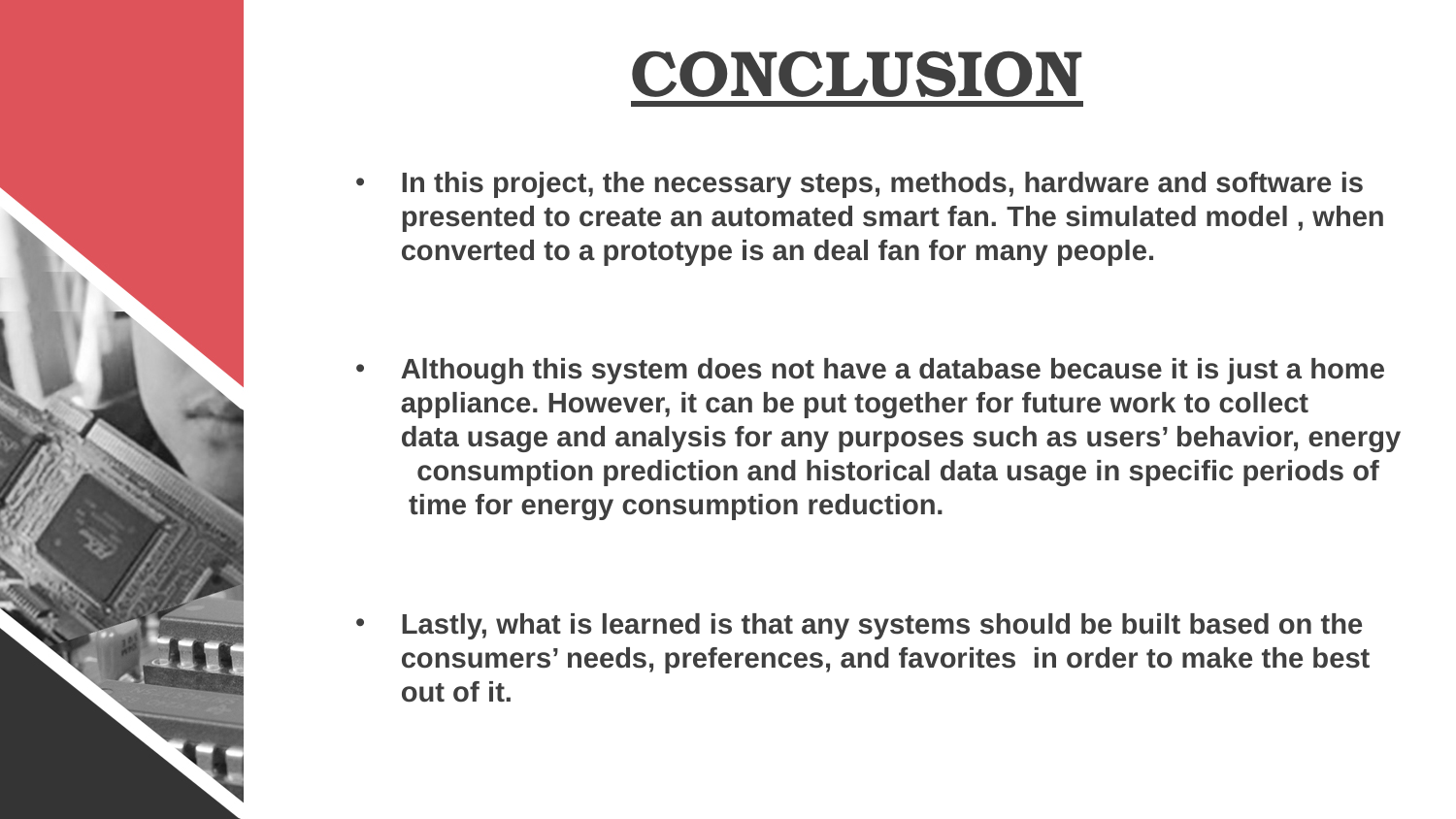

# CONCLUSION
In this project, the necessary steps, methods, hardware and software is    presented to create an automated smart fan. The simulated model , when converted to a prototype is an deal fan for many people.

Although this system does not have a database because it is just a home  appliance. However, it can be put together for future work to collect         data usage and analysis for any purposes such as users’ behavior, energy     consumption prediction and historical data usage in specific periods of       time for energy consumption reduction.

Lastly, what is learned is that any systems should be built based on the    consumers’ needs, preferences, and favorites  in order to make the best   out of it.